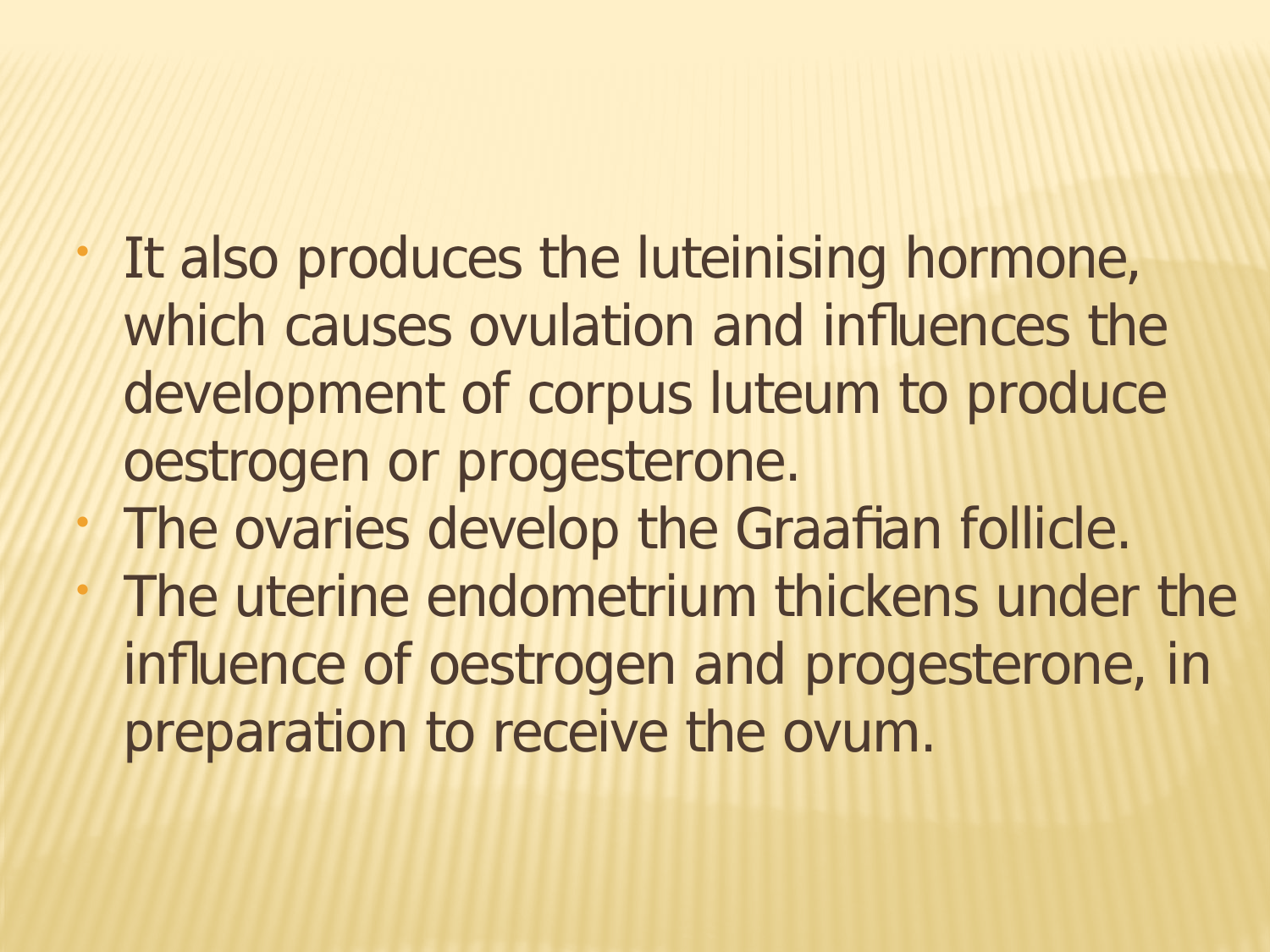

It also produces the luteinising hormone, which causes ovulation and influences the development of corpus luteum to produce oestrogen or progesterone.
The ovaries develop the Graafian follicle.
The uterine endometrium thickens under the influence of oestrogen and progesterone, in preparation to receive the ovum.